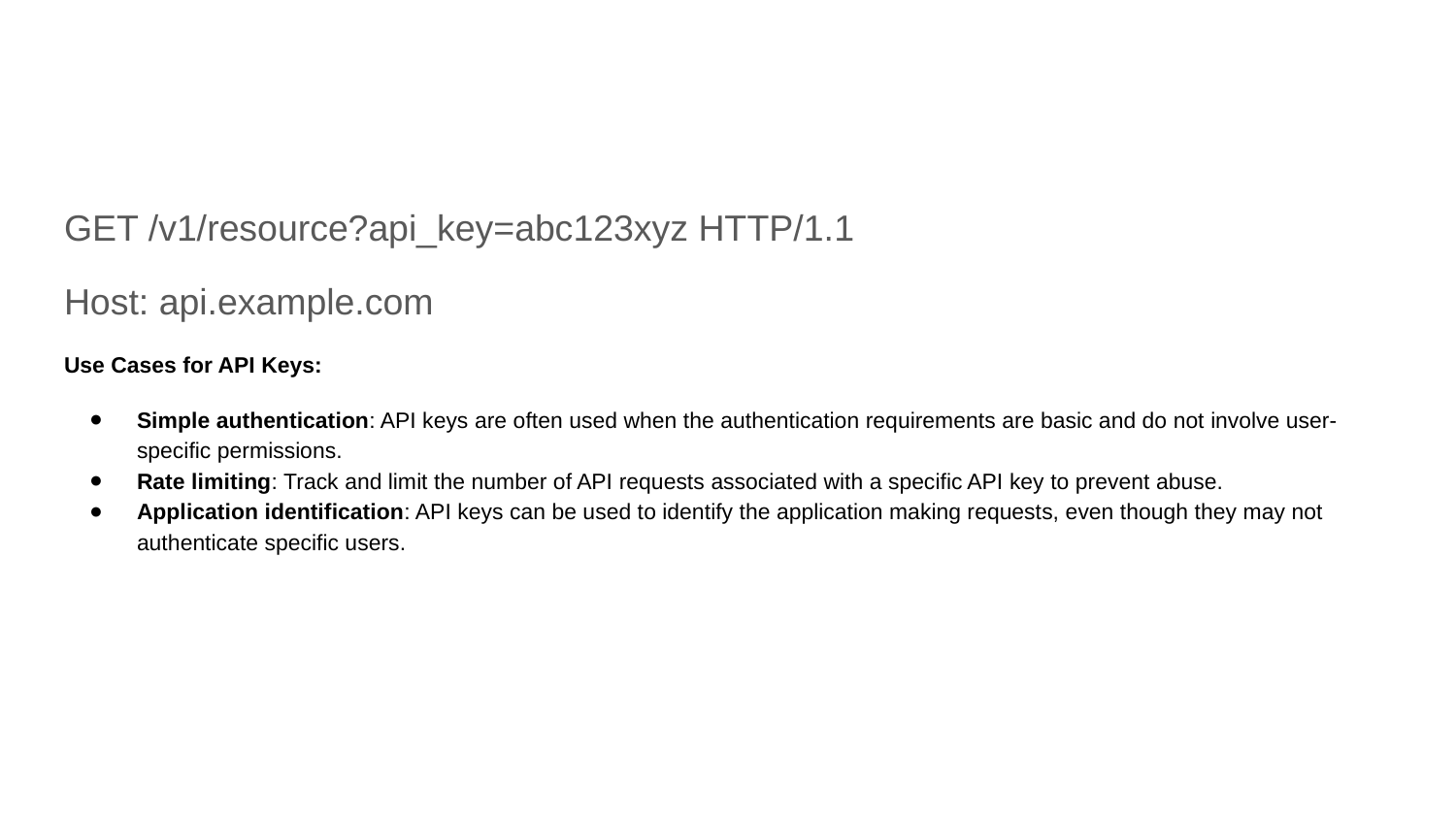

#
GET /v1/resource?api_key=abc123xyz HTTP/1.1
Host: api.example.com
Use Cases for API Keys:
Simple authentication: API keys are often used when the authentication requirements are basic and do not involve user-specific permissions.
Rate limiting: Track and limit the number of API requests associated with a specific API key to prevent abuse.
Application identification: API keys can be used to identify the application making requests, even though they may not authenticate specific users.